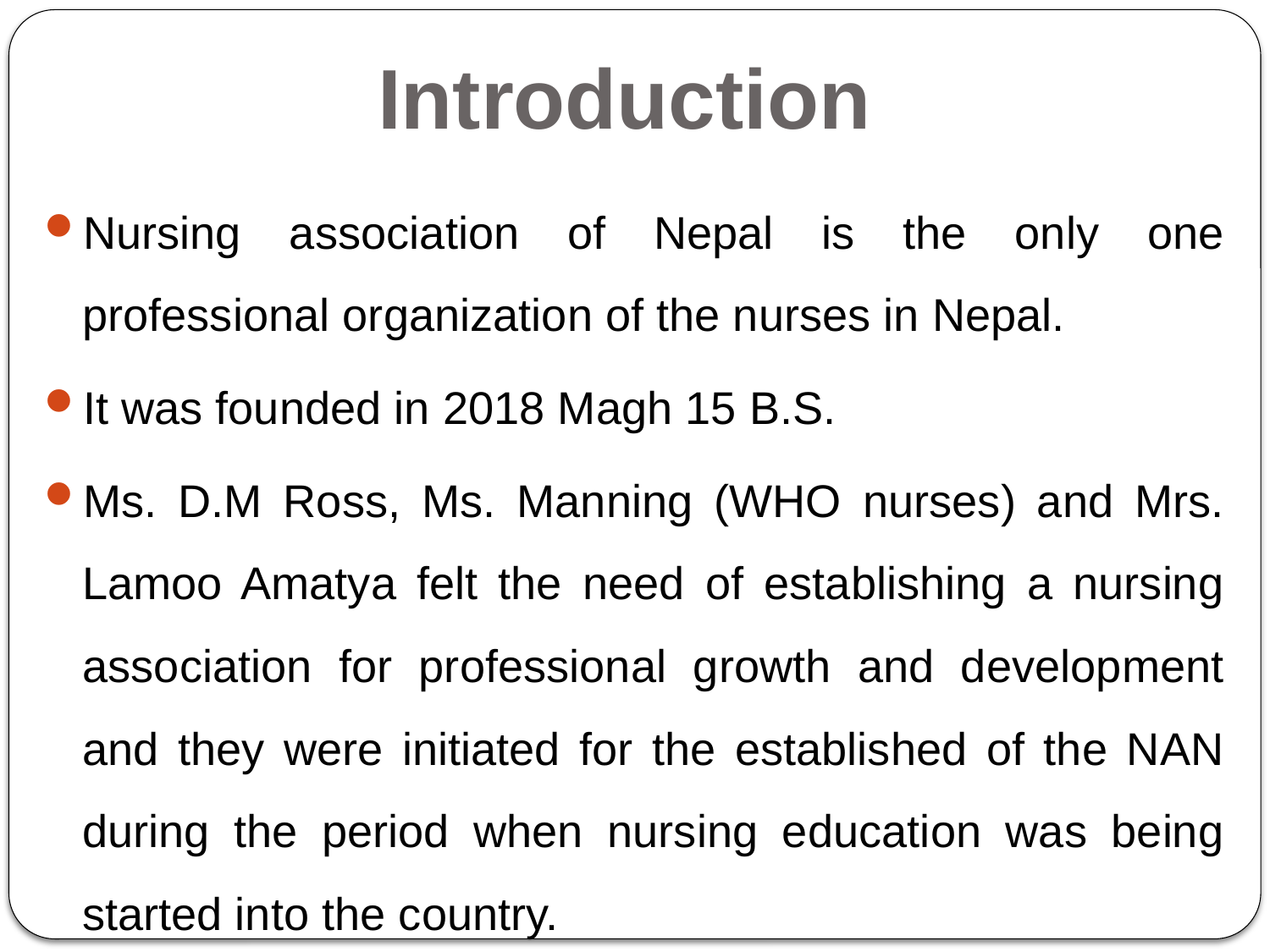

# Introduction
Nursing association of Nepal is the only one professional organization of the nurses in Nepal.
It was founded in 2018 Magh 15 B.S.
Ms. D.M Ross, Ms. Manning (WHO nurses) and Mrs. Lamoo Amatya felt the need of establishing a nursing association for professional growth and development and they were initiated for the established of the NAN during the period when nursing education was being started into the country.